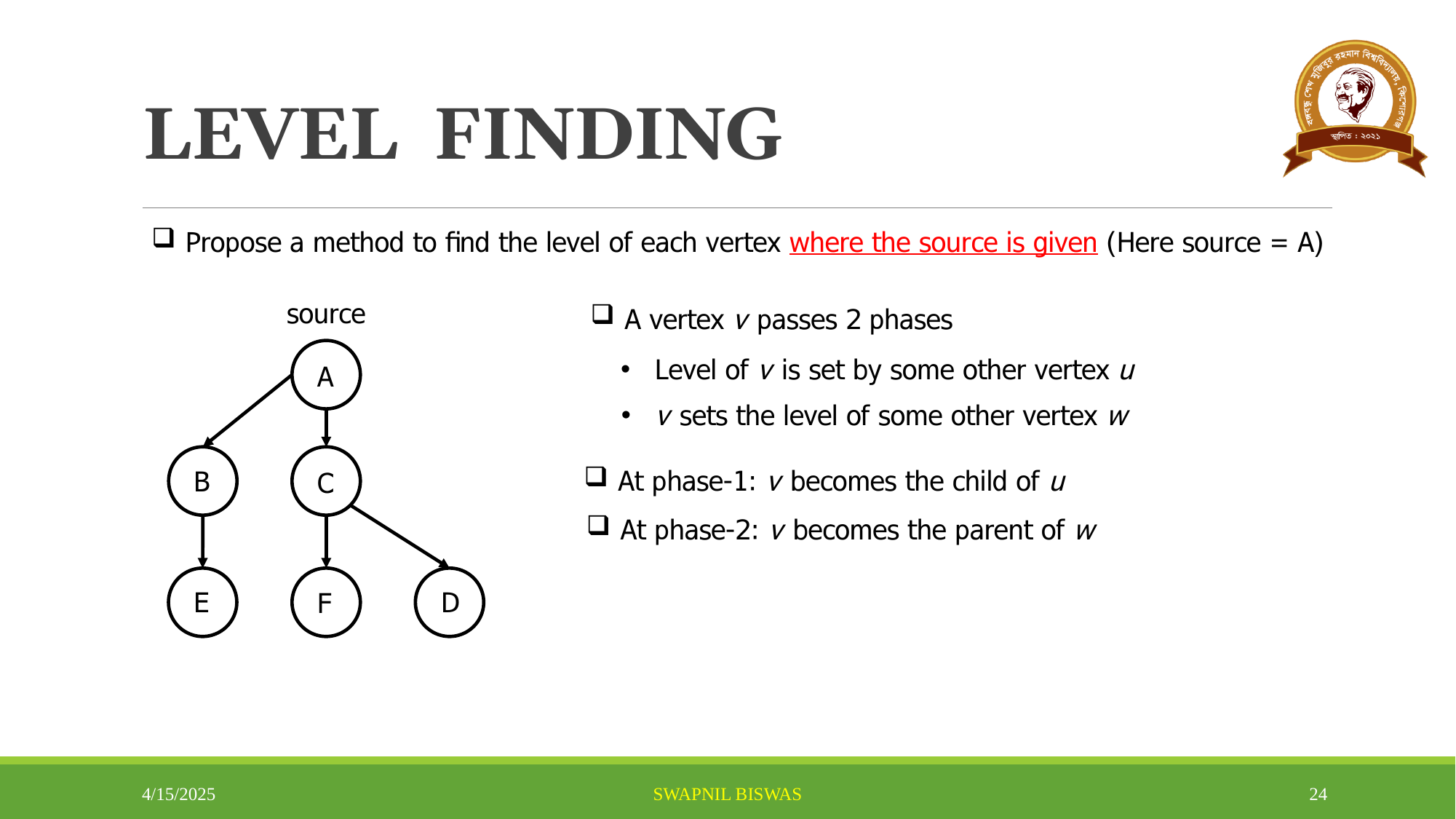

# LEVEL  FINDING
Propose a method to find the level of each vertex where the source is given (Here source = A)
source
A vertex v passes 2 phases

Level of v is set by some other vertex u
A
v sets the level of some other vertex w

At phase-1: v becomes the child of u
B
C
At phase-2: v becomes the parent of w

E
D
F
4/15/2025
SWAPNIL BISWAS
24